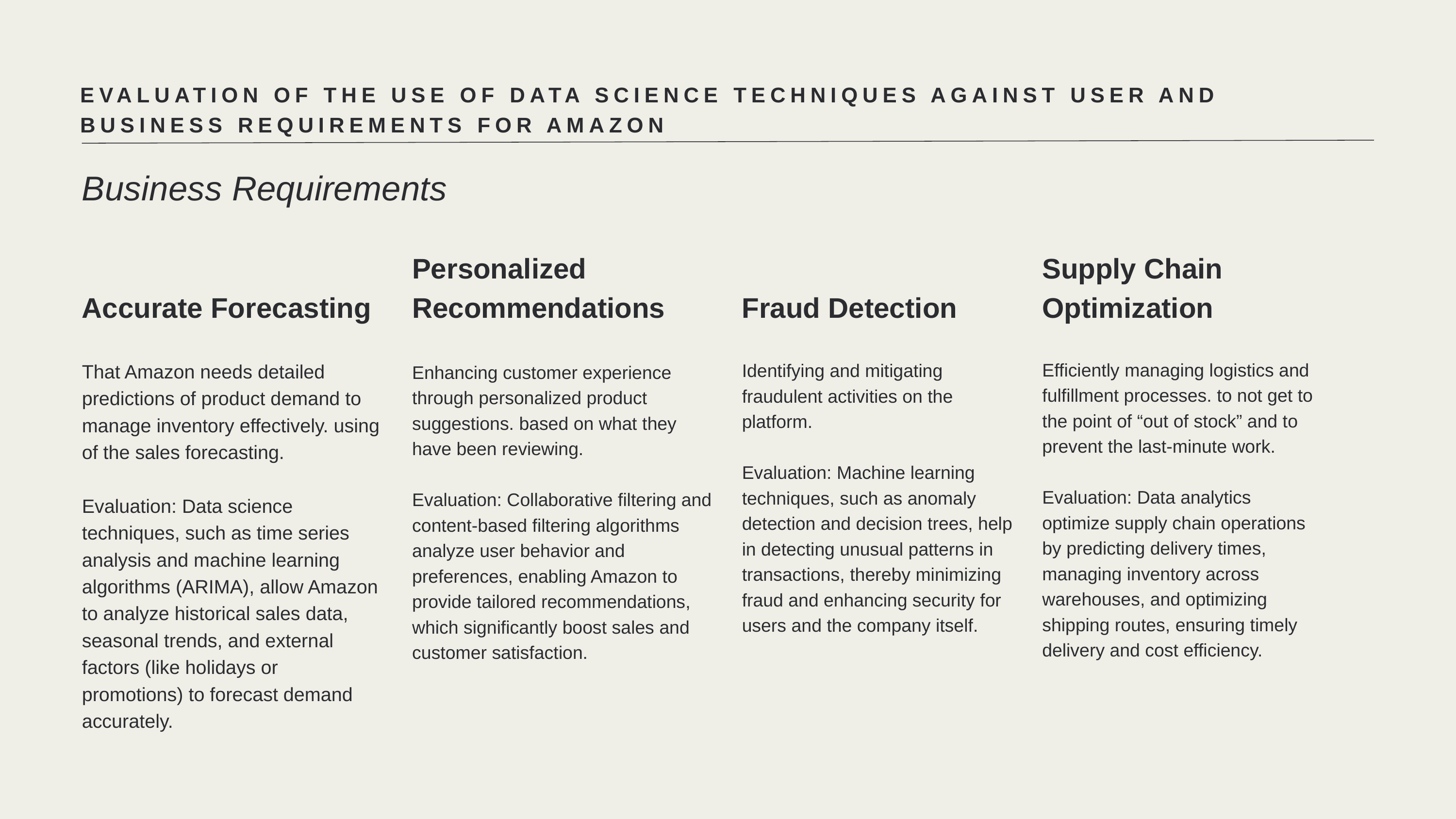

EVALUATION OF THE USE OF DATA SCIENCE TECHNIQUES AGAINST USER AND BUSINESS REQUIREMENTS FOR AMAZON

Business Requirements
Personalized Recommendations
Supply Chain Optimization
Accurate Forecasting
Fraud Detection
Efficiently managing logistics and fulfillment processes. to not get to the point of “out of stock” and to prevent the last-minute work.

Evaluation: Data analytics optimize supply chain operations by predicting delivery times, managing inventory across warehouses, and optimizing shipping routes, ensuring timely delivery and cost efficiency.

That Amazon needs detailed predictions of product demand to manage inventory effectively. using of the sales forecasting.

Evaluation: Data science techniques, such as time series analysis and machine learning algorithms (ARIMA), allow Amazon to analyze historical sales data, seasonal trends, and external factors (like holidays or promotions) to forecast demand accurately.
Identifying and mitigating fraudulent activities on the platform.

Evaluation: Machine learning techniques, such as anomaly detection and decision trees, help in detecting unusual patterns in transactions, thereby minimizing fraud and enhancing security for users and the company itself.

Enhancing customer experience through personalized product suggestions. based on what they have been reviewing.

Evaluation: Collaborative filtering and content-based filtering algorithms analyze user behavior and preferences, enabling Amazon to provide tailored recommendations, which significantly boost sales and customer satisfaction.